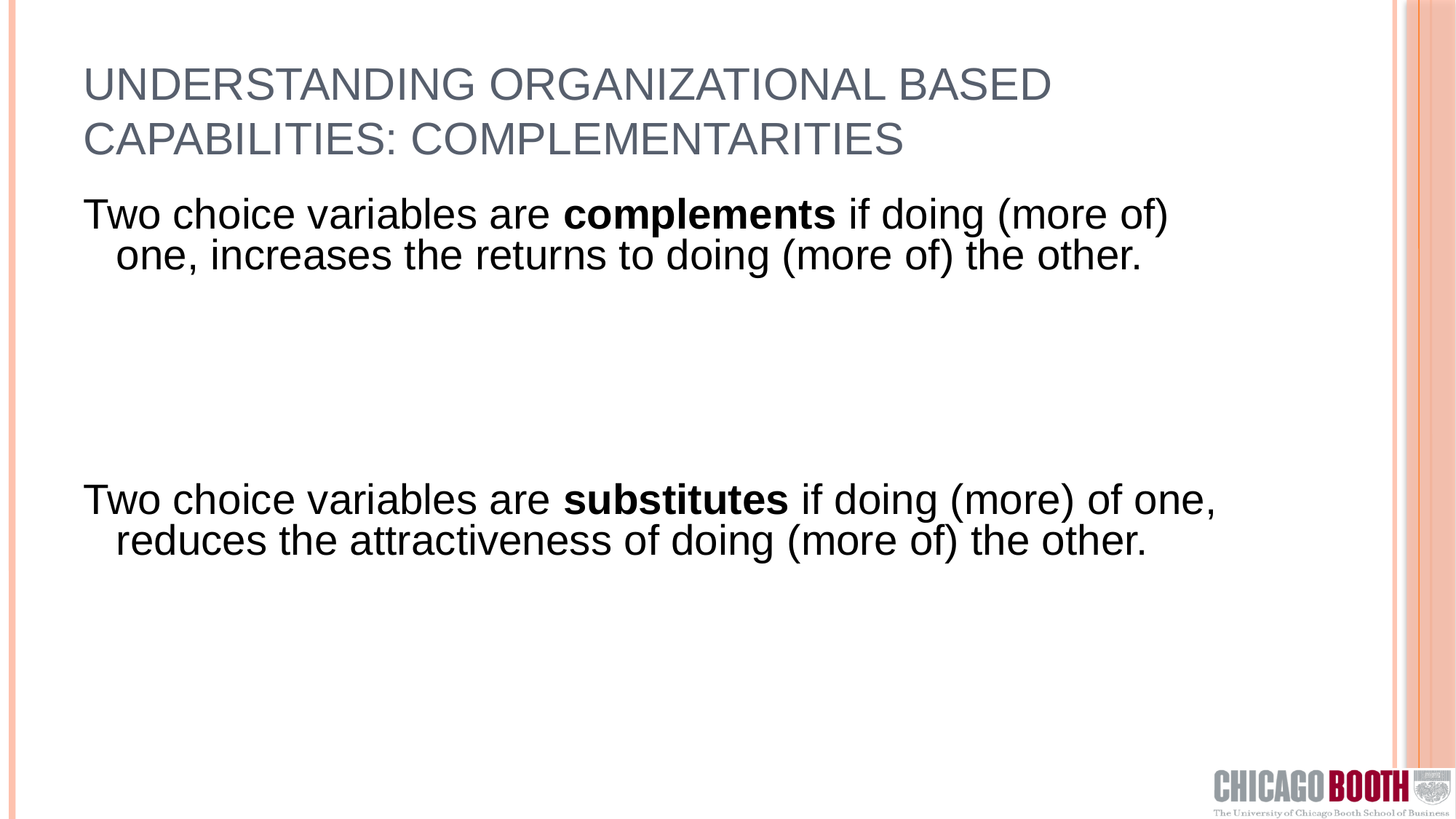

# Understanding Organizational based  Capabilities: complementarities
Two choice variables are complements if doing (more of) one, increases the returns to doing (more of) the other.

Two choice variables are substitutes if doing (more) of one, reduces the attractiveness of doing (more of) the other.